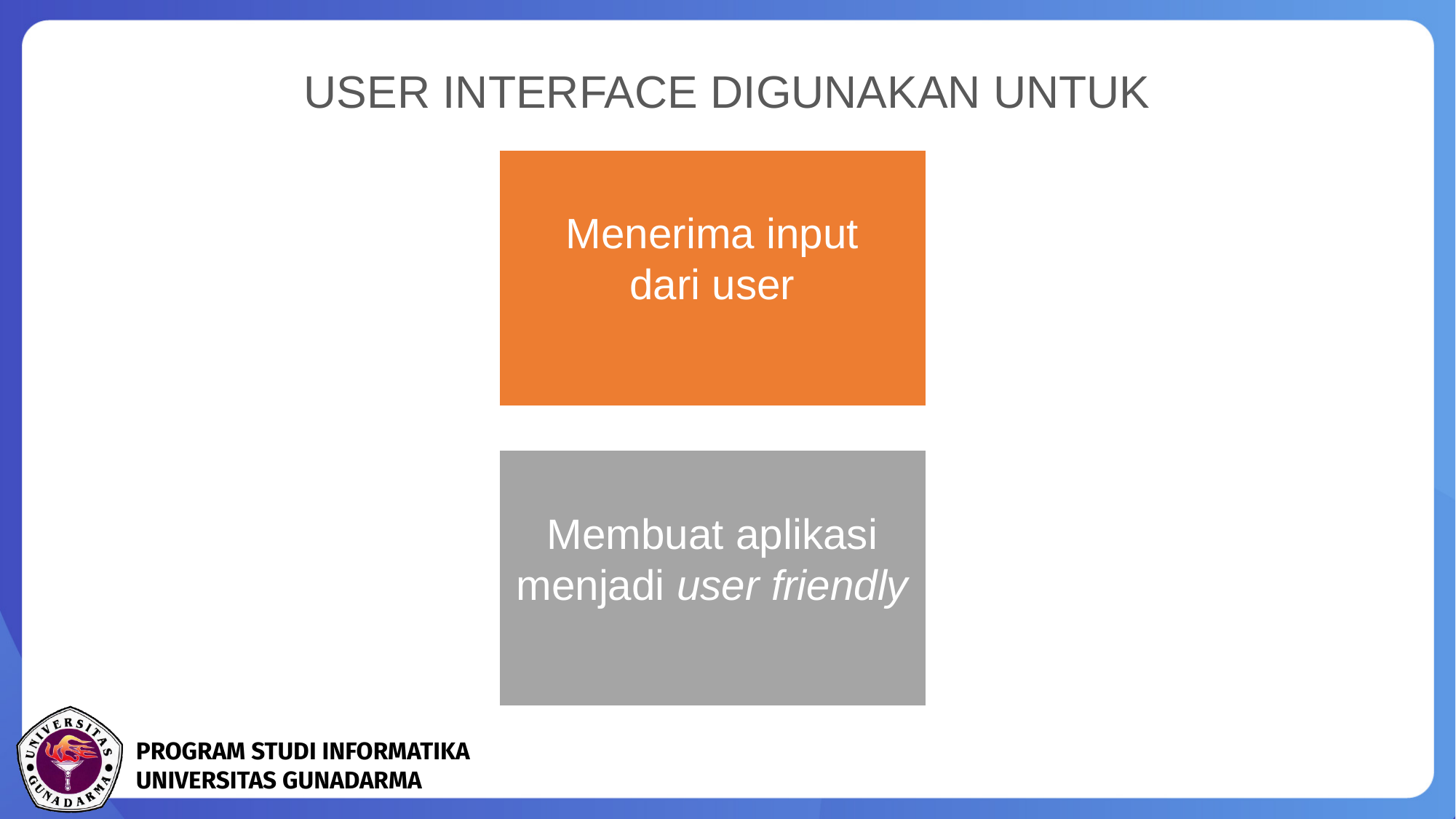

USER INTERFACE DIGUNAKAN UNTUK

Menerima input
dari user

Membuat aplikasi menjadi user friendly